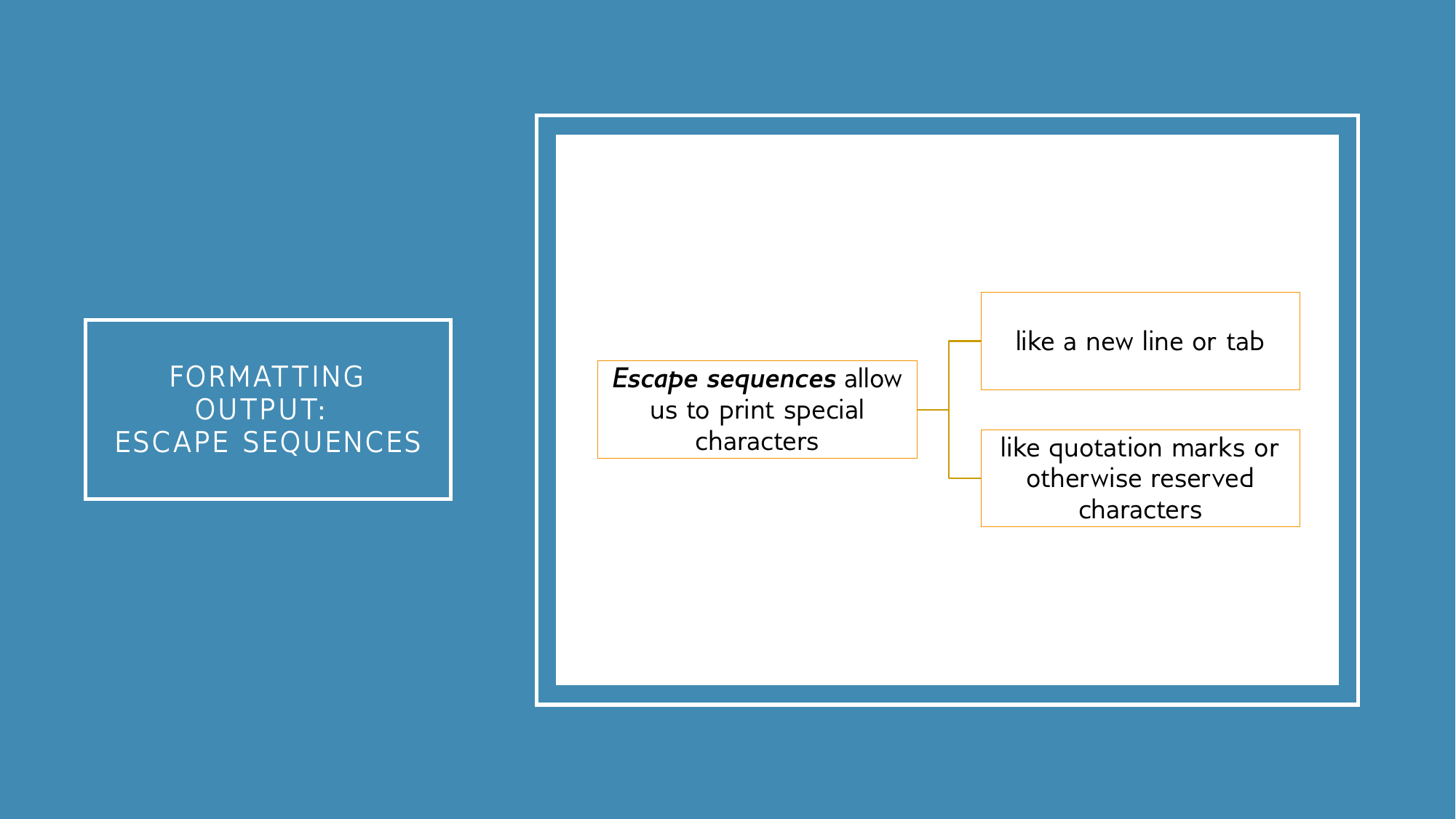

Escape sequences allow us to print special characters
like a new line or tab
like quotation marks or otherwise reserved characters
# Formatting output: Escape Sequences